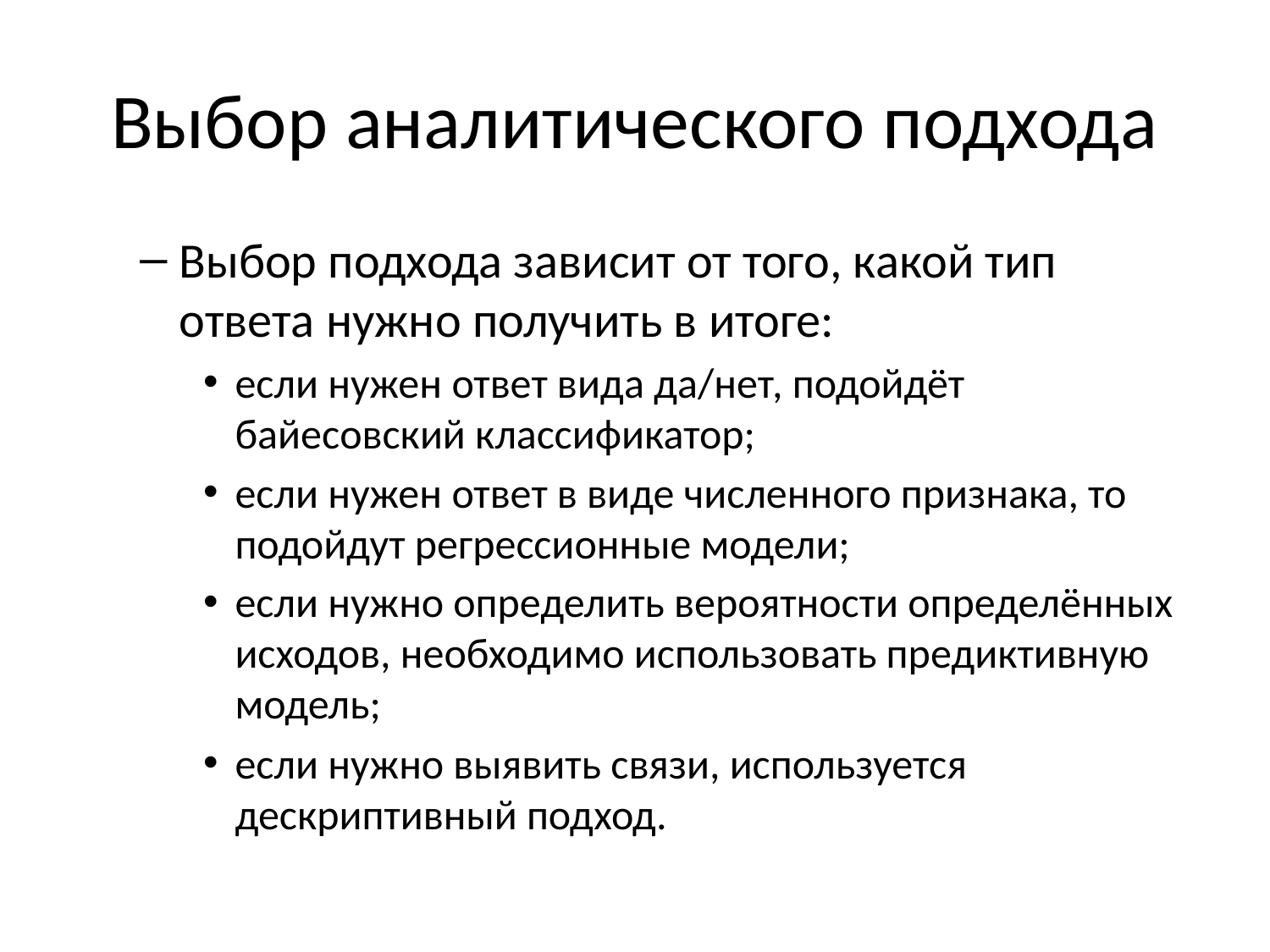

# Выбор аналитического подхода
Выбор подхода зависит от того, какой тип ответа нужно получить в итоге:
если нужен ответ вида да/нет, подойдёт байесовский классификатор;
если нужен ответ в виде численного признака, то подойдут регрессионные модели;
если нужно определить вероятности определённых исходов, необходимо использовать предиктивную модель;
если нужно выявить связи, используется дескриптивный подход.